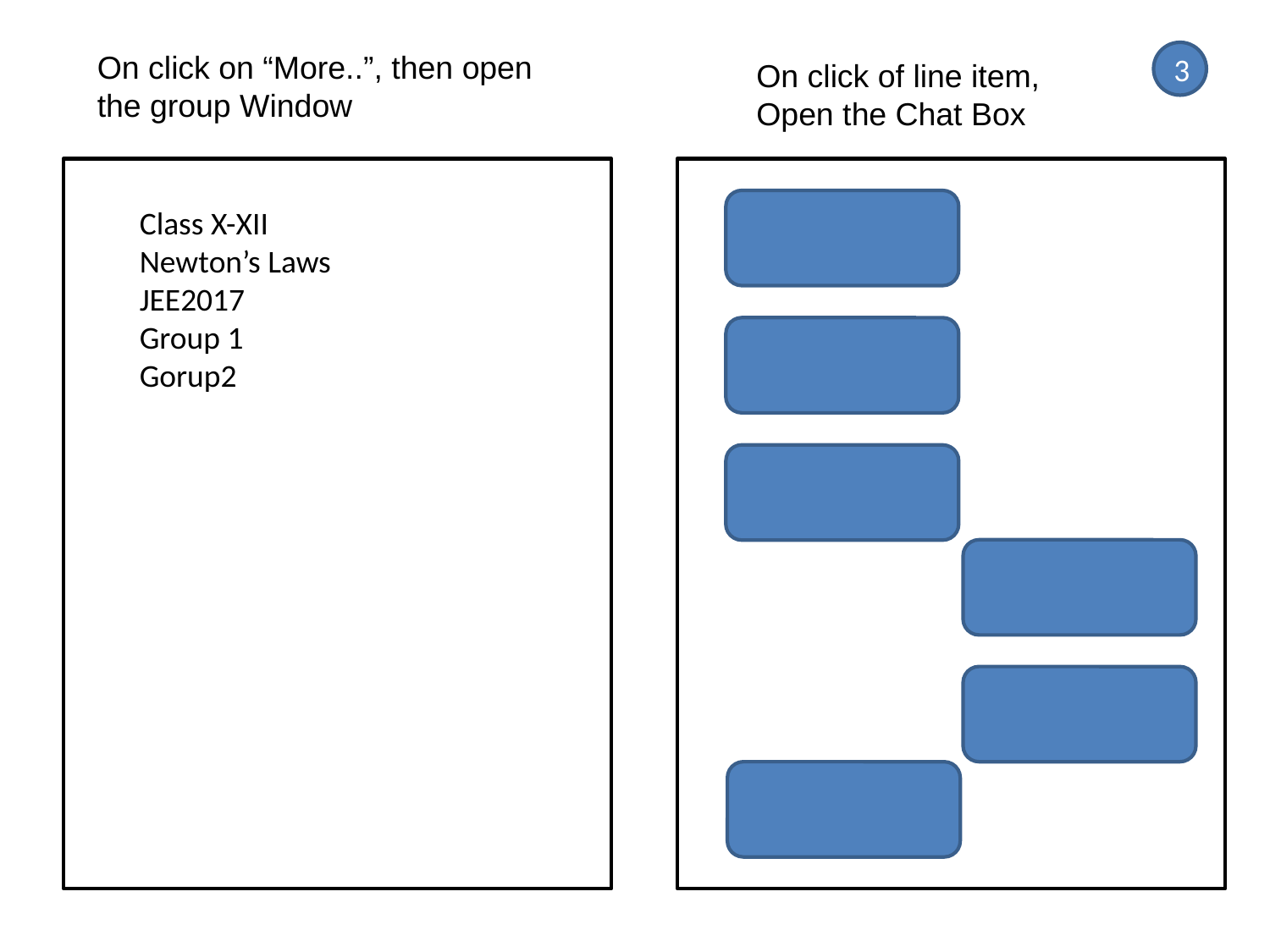

On click on “More..”, then open the group Window
3
On click of line item, Open the Chat Box

Class X-XII
Newton’s Laws
JEE2017
Group 1
Gorup2